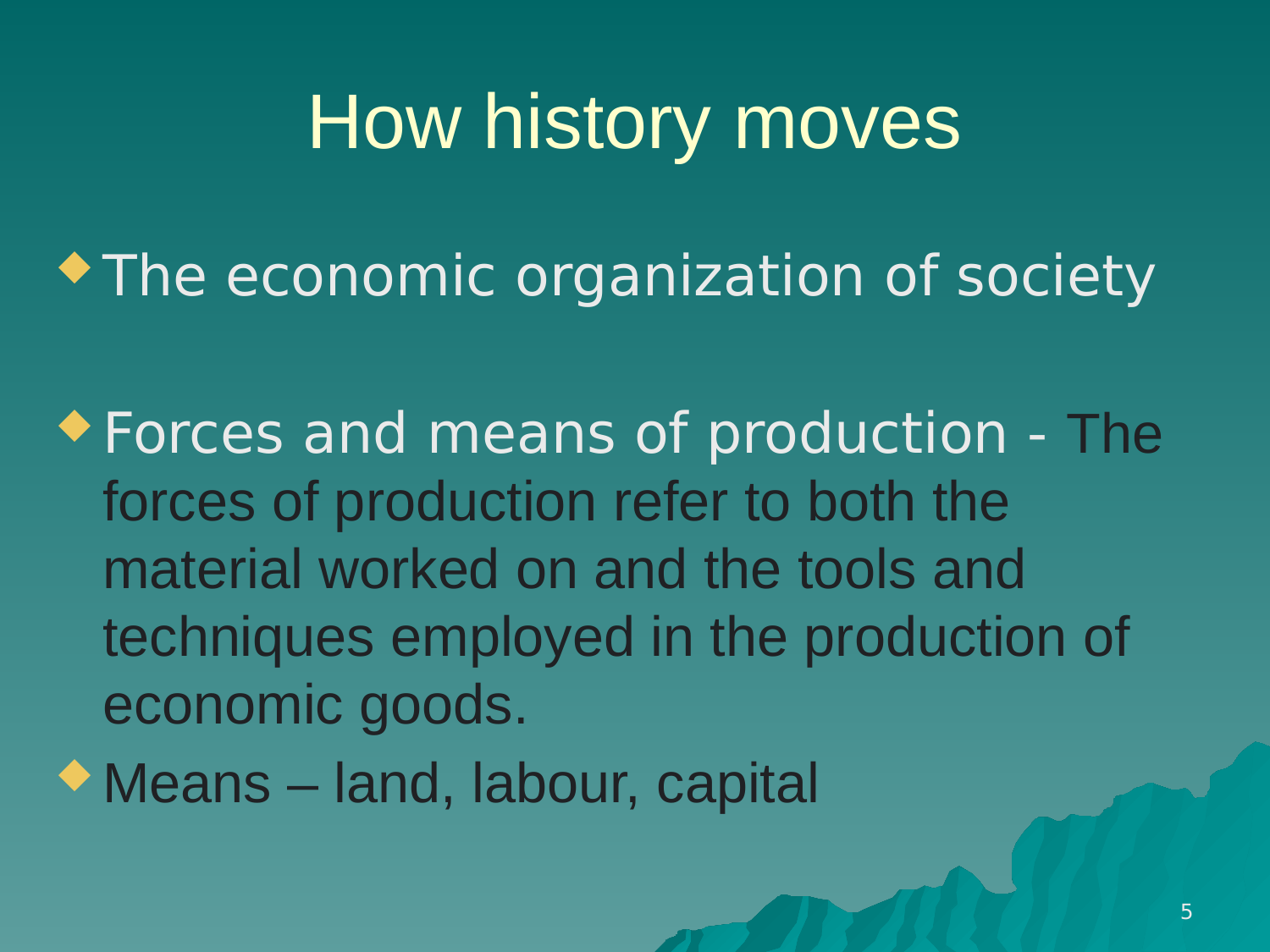

# How history moves
The economic organization of society

Forces and means of production - The forces of production refer to both the material worked on and the tools and techniques employed in the production of economic goods.
Means – land, labour, capital
5